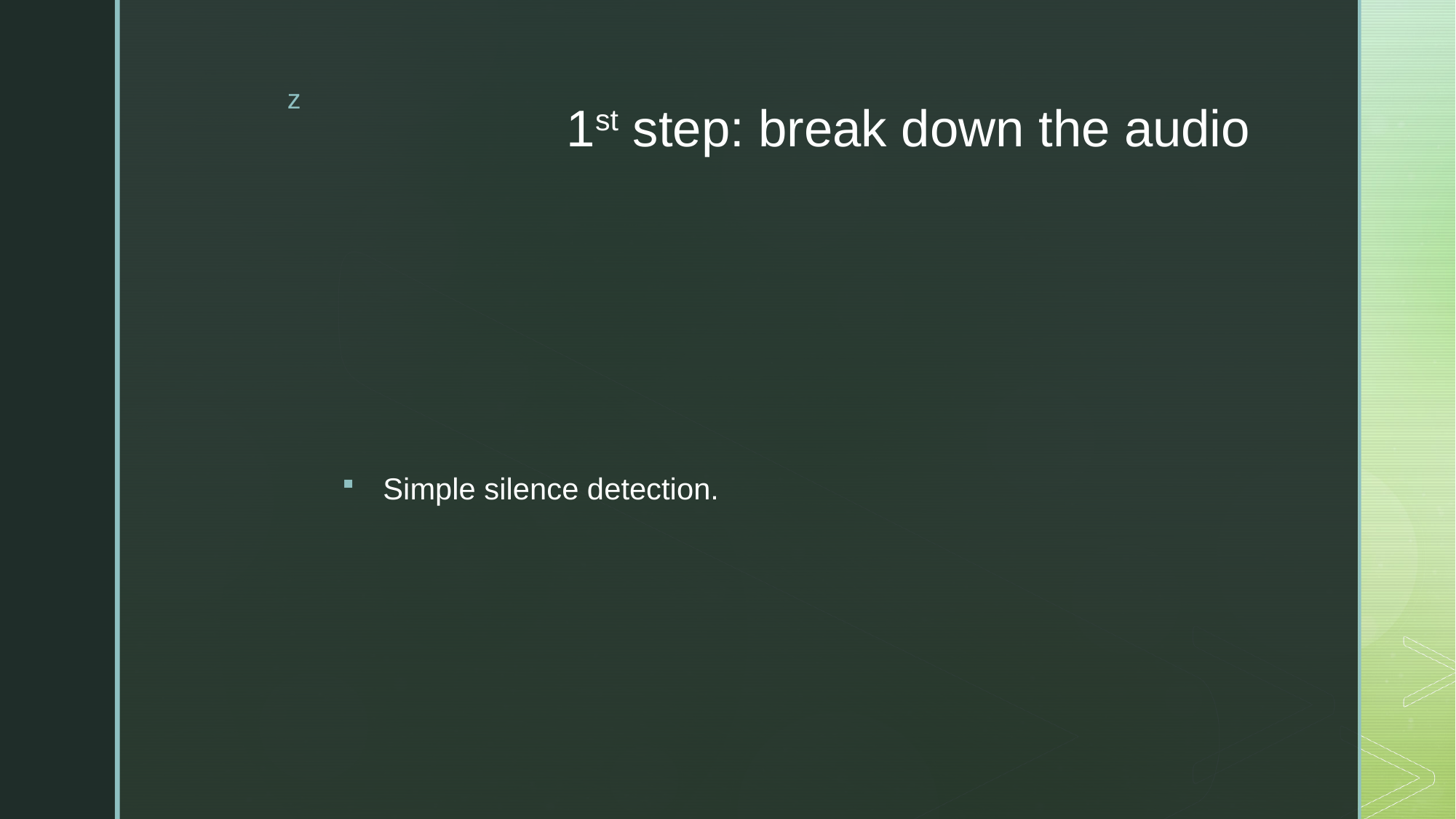

# 1st step: break down the audio
Simple silence detection.